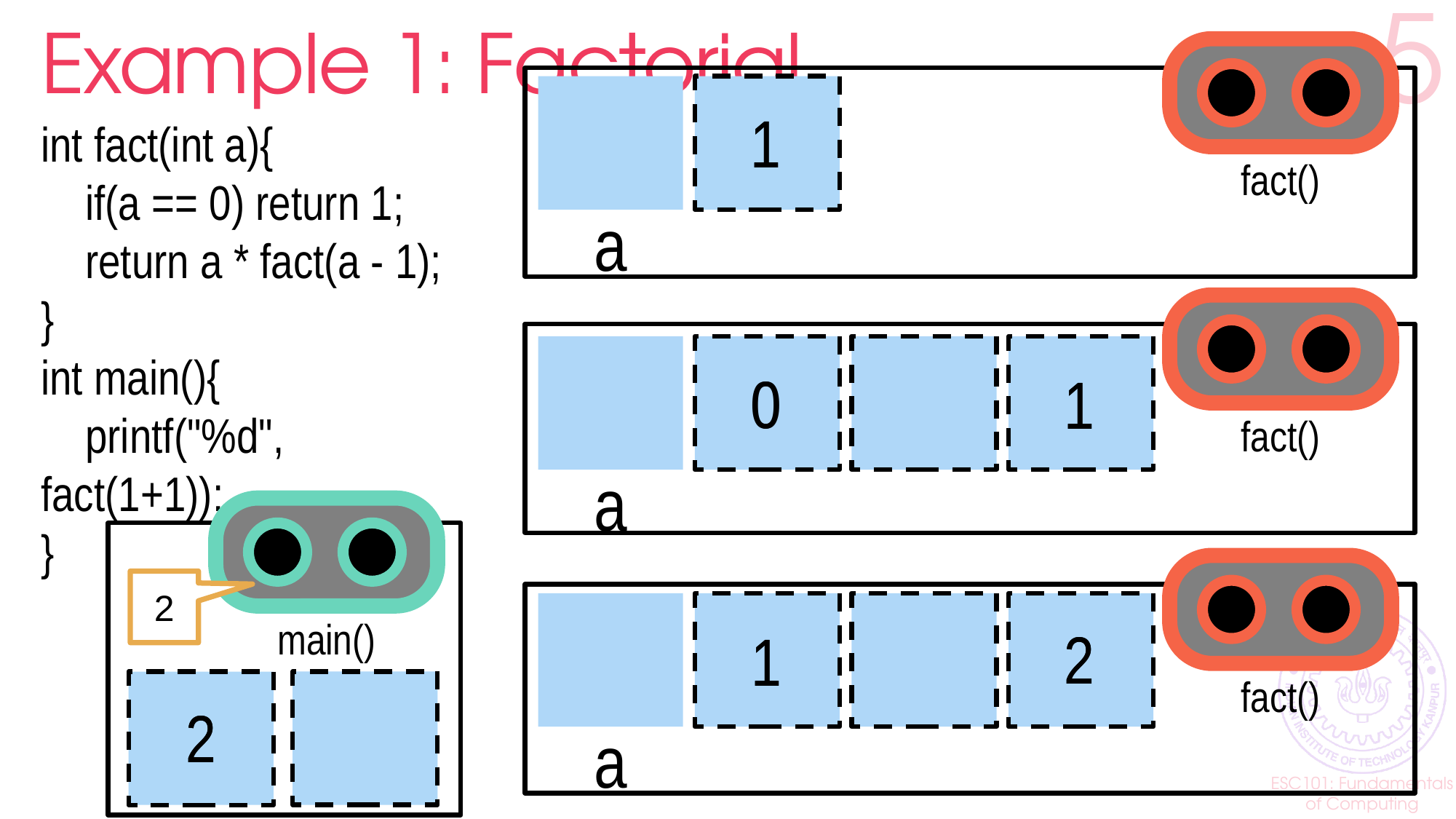

# Example 1: Factorial
5

fact()

a

1
1
int fact(int a){
    if(a == 0) return 1;
    return a * fact(a - 1);
}
int main(){
    printf("%d", fact(1+1));
}

fact()

a

0
0
1
1

main()

fact()
2

a

2
2
1
1

2
2